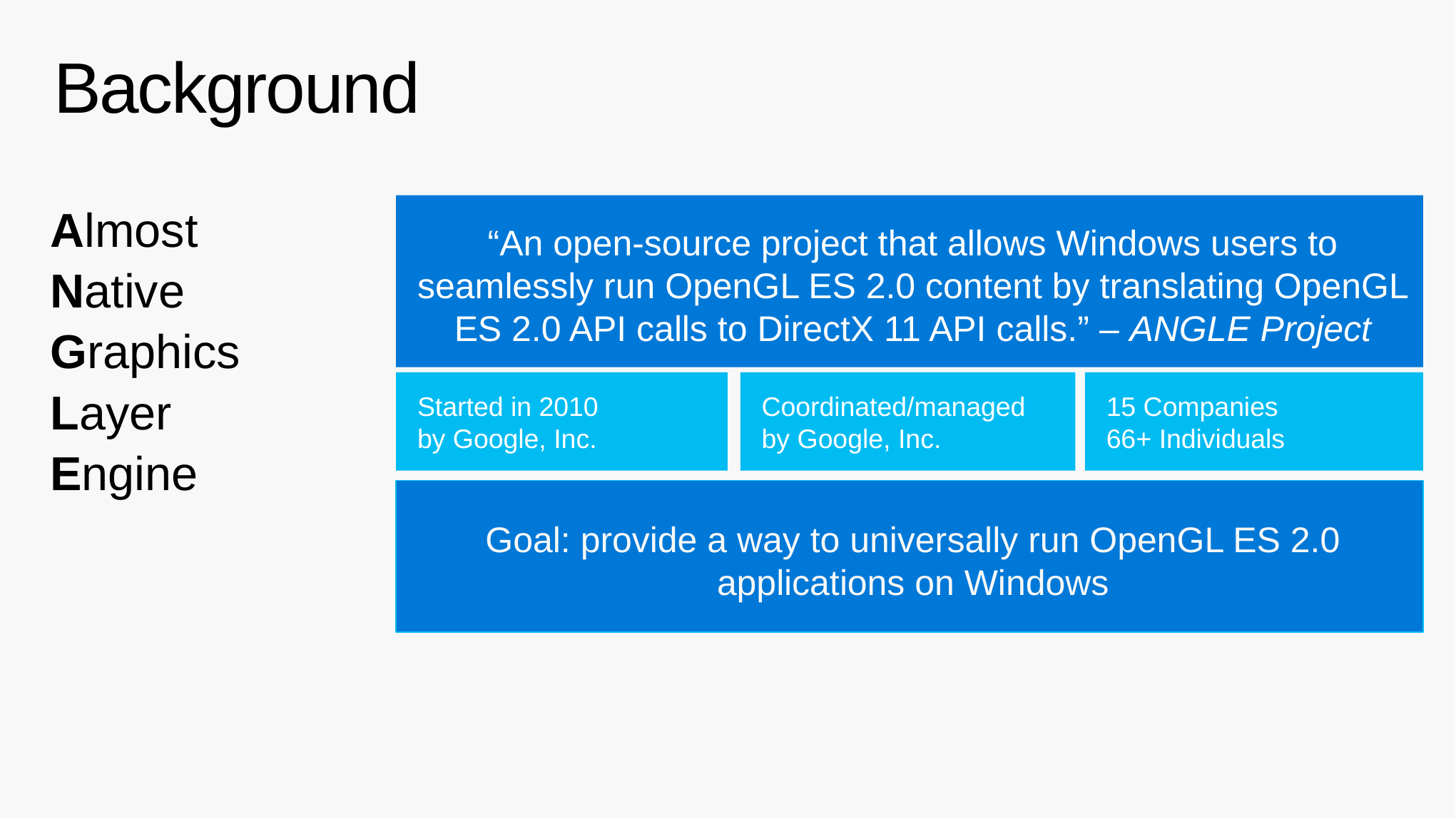

# Background
Almost
Native
Graphics
Layer
Engine

“An open-source project that allows Windows users to seamlessly run OpenGL ES 2.0 content by translating OpenGL ES 2.0 API calls to DirectX 11 API calls.” – ANGLE Project
Started in 2010
by Google, Inc.
Coordinated/managed by Google, Inc.
15 Companies
66+ Individuals
Goal: provide a way to universally run OpenGL ES 2.0 applications on Windows